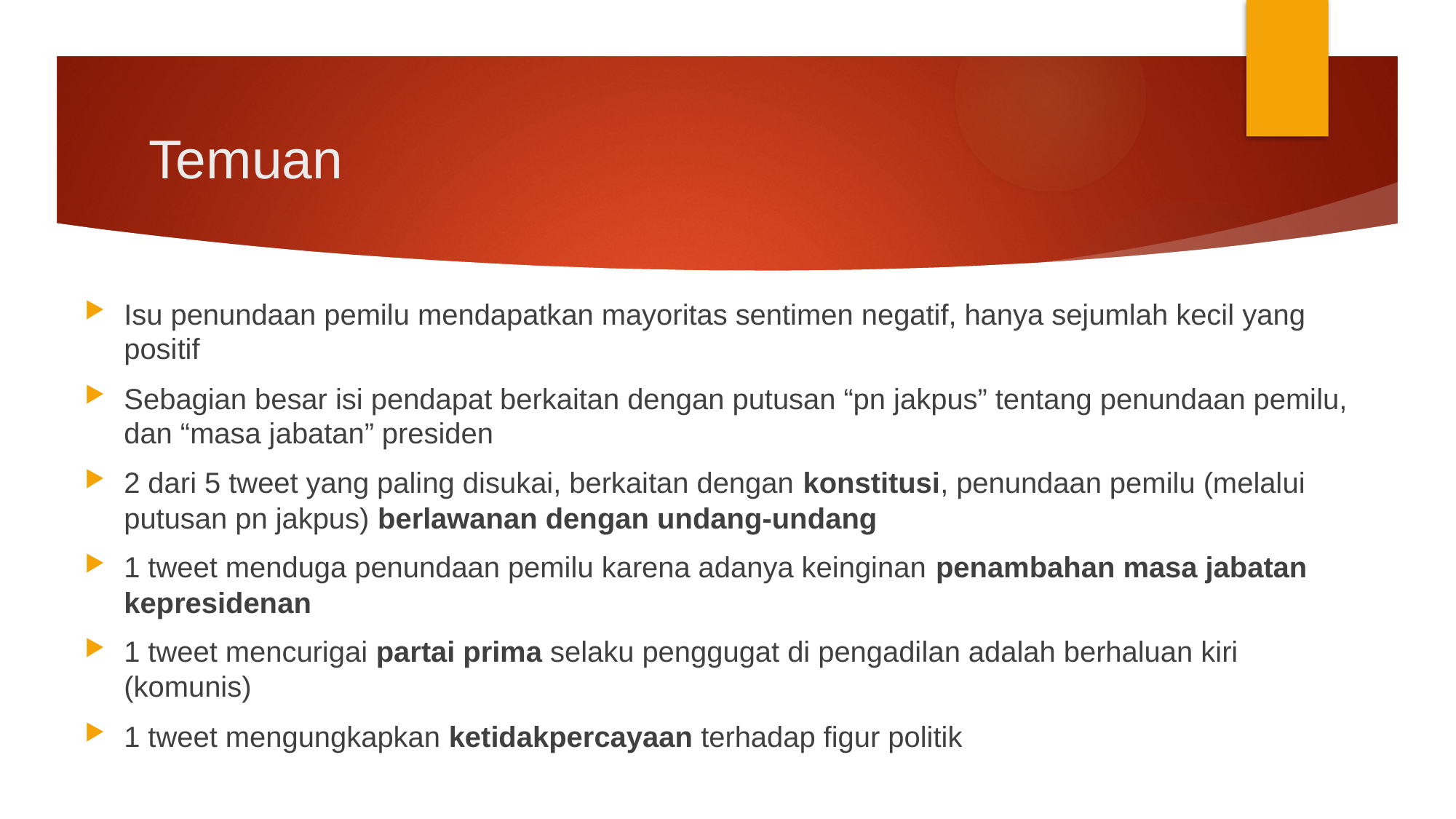

# Temuan
Isu penundaan pemilu mendapatkan mayoritas sentimen negatif, hanya sejumlah kecil yang positif
Sebagian besar isi pendapat berkaitan dengan putusan “pn jakpus” tentang penundaan pemilu, dan “masa jabatan” presiden
2 dari 5 tweet yang paling disukai, berkaitan dengan konstitusi, penundaan pemilu (melalui putusan pn jakpus) berlawanan dengan undang-undang
1 tweet menduga penundaan pemilu karena adanya keinginan penambahan masa jabatan kepresidenan
1 tweet mencurigai partai prima selaku penggugat di pengadilan adalah berhaluan kiri (komunis)
1 tweet mengungkapkan ketidakpercayaan terhadap figur politik